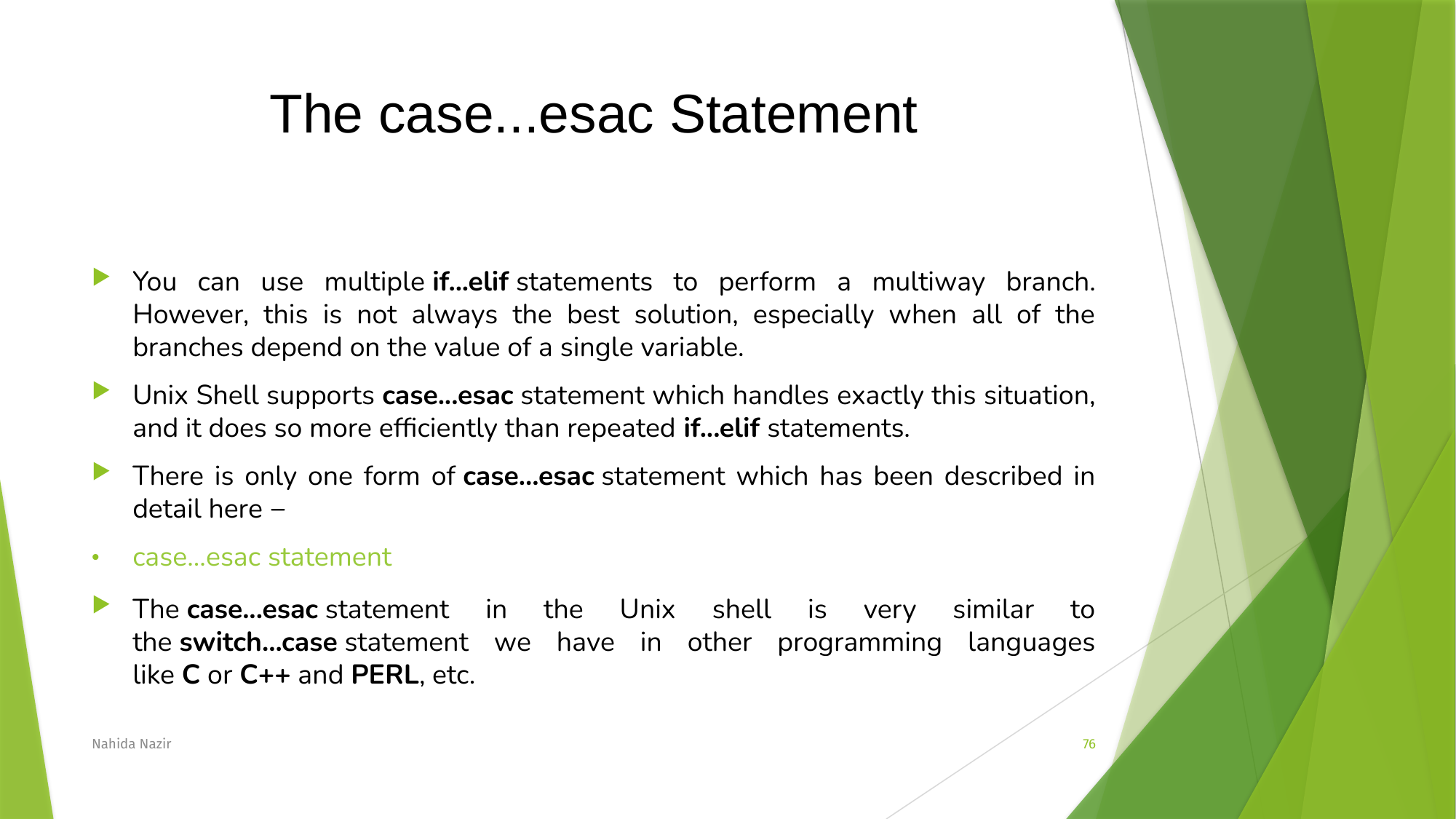

# The case...esac Statement
You can use multiple if...elif statements to perform a multiway branch. However, this is not always the best solution, especially when all of the branches depend on the value of a single variable.
Unix Shell supports case...esac statement which handles exactly this situation, and it does so more efficiently than repeated if...elif statements.
There is only one form of case...esac statement which has been described in detail here −
case...esac statement
The case...esac statement in the Unix shell is very similar to the switch...case statement we have in other programming languages like C or C++ and PERL, etc.

Nahida Nazir
76